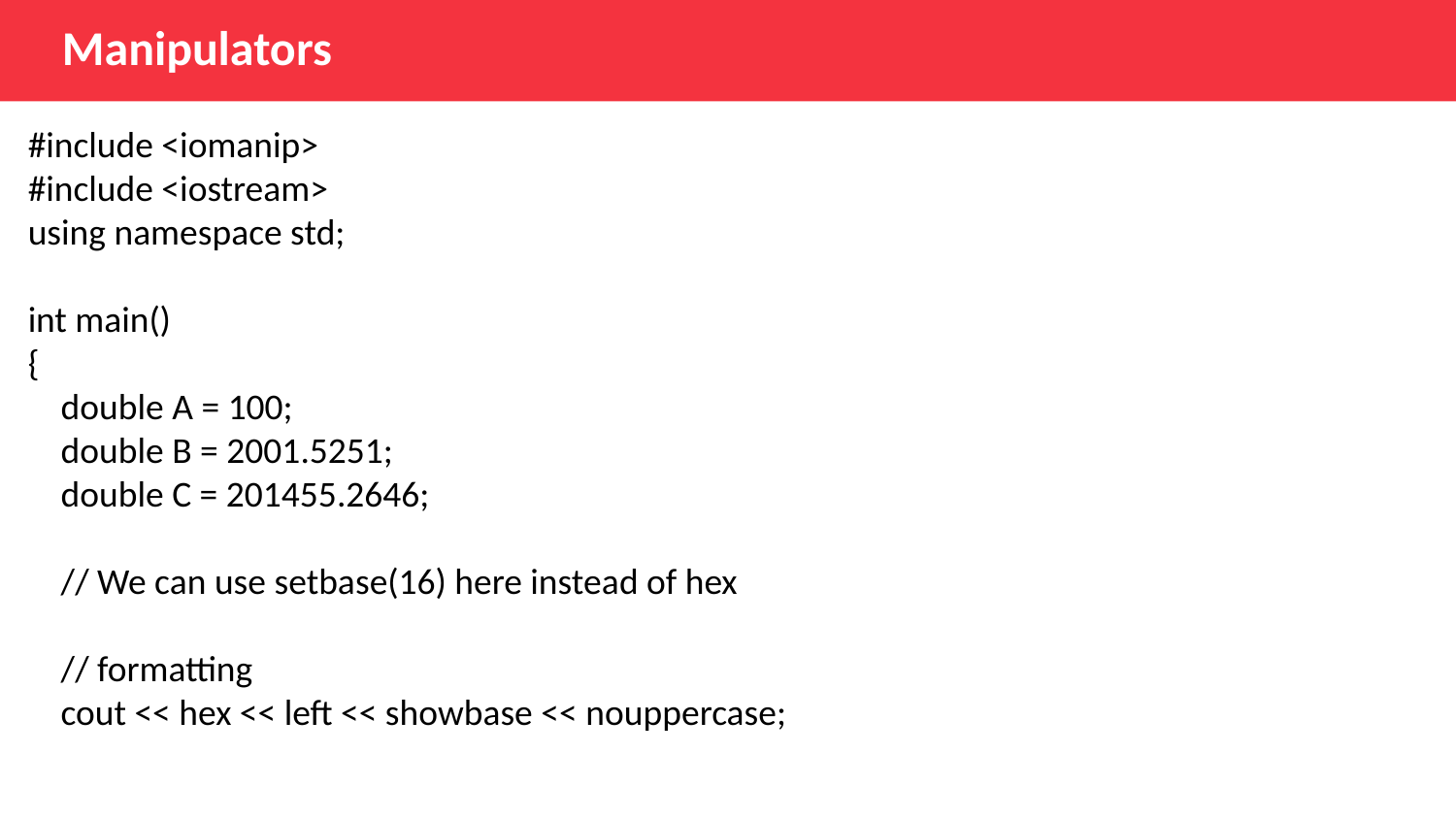

Manipulators
#include <iomanip>
#include <iostream>
using namespace std;

int main()
{
    double A = 100;
    double B = 2001.5251;
    double C = 201455.2646;

    // We can use setbase(16) here instead of hex

    // formatting
    cout << hex << left << showbase << nouppercase;